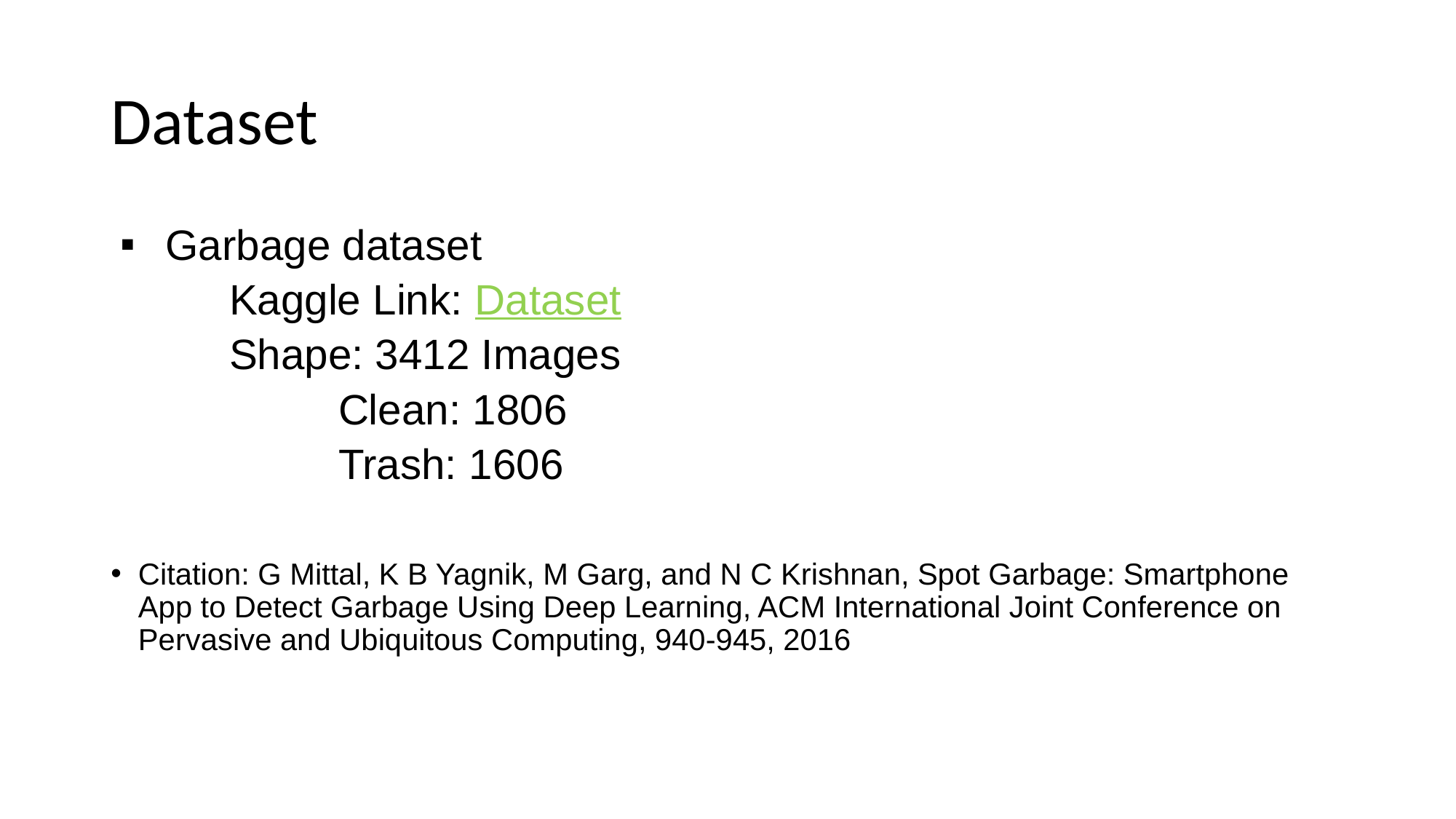

# Dataset
Garbage dataset
	Kaggle Link: Dataset
	Shape: 3412 Images
		Clean: 1806
		Trash: 1606

Citation: G Mittal, K B Yagnik, M Garg, and N C Krishnan, Spot Garbage: Smartphone App to Detect Garbage Using Deep Learning, ACM International Joint Conference on Pervasive and Ubiquitous Computing, 940-945, 2016